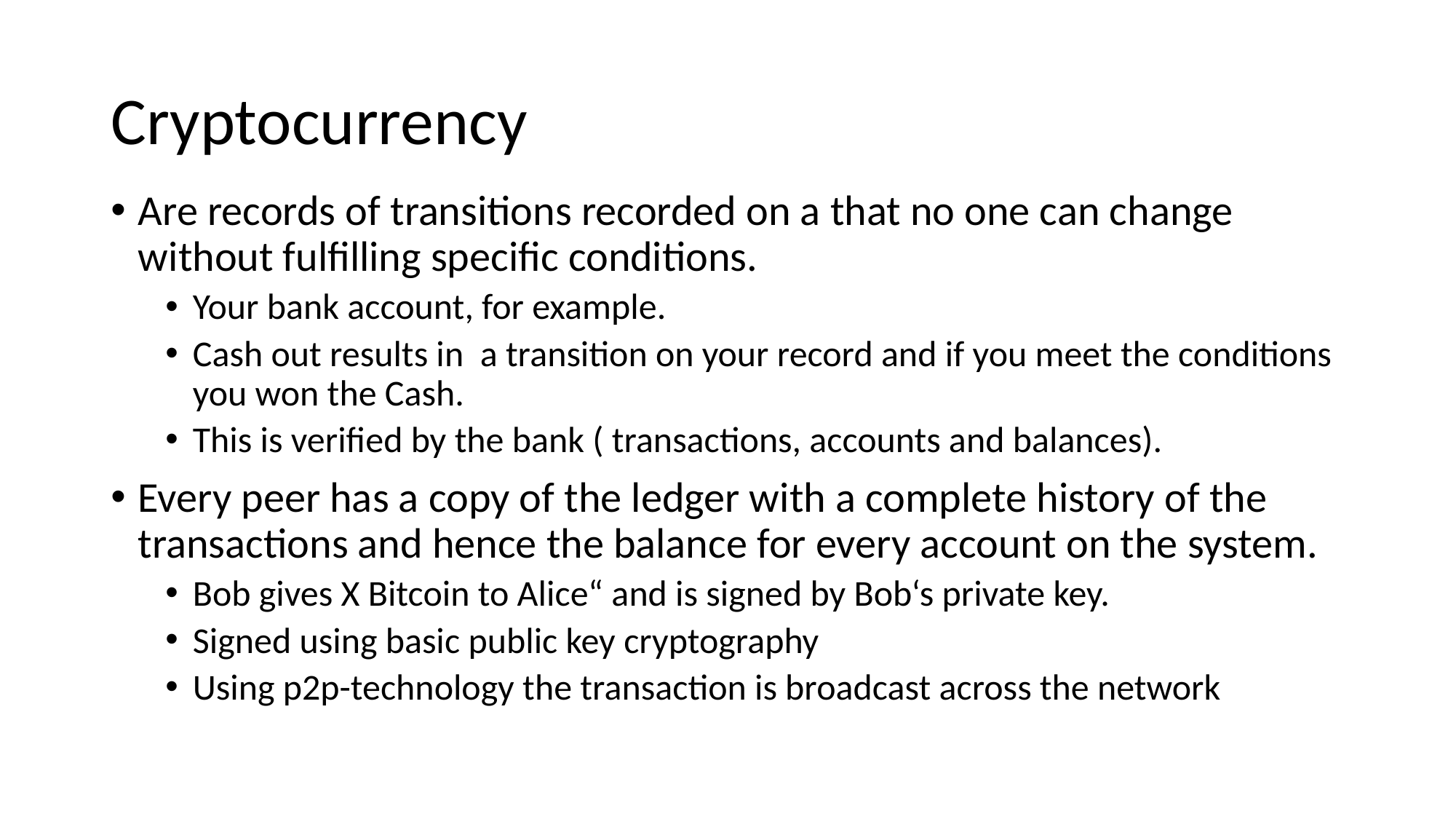

# Cryptocurrency
Are records of transitions recorded on a that no one can change without fulfilling specific conditions.
Your bank account, for example.
Cash out results in  a transition on your record and if you meet the conditions you won the Cash.
This is verified by the bank ( transactions, accounts and balances).
Every peer has a copy of the ledger with a complete history of the transactions and hence the balance for every account on the system.
Bob gives X Bitcoin to Alice“ and is signed by Bob‘s private key.
Signed using basic public key cryptography
Using p2p-technology the transaction is broadcast across the network